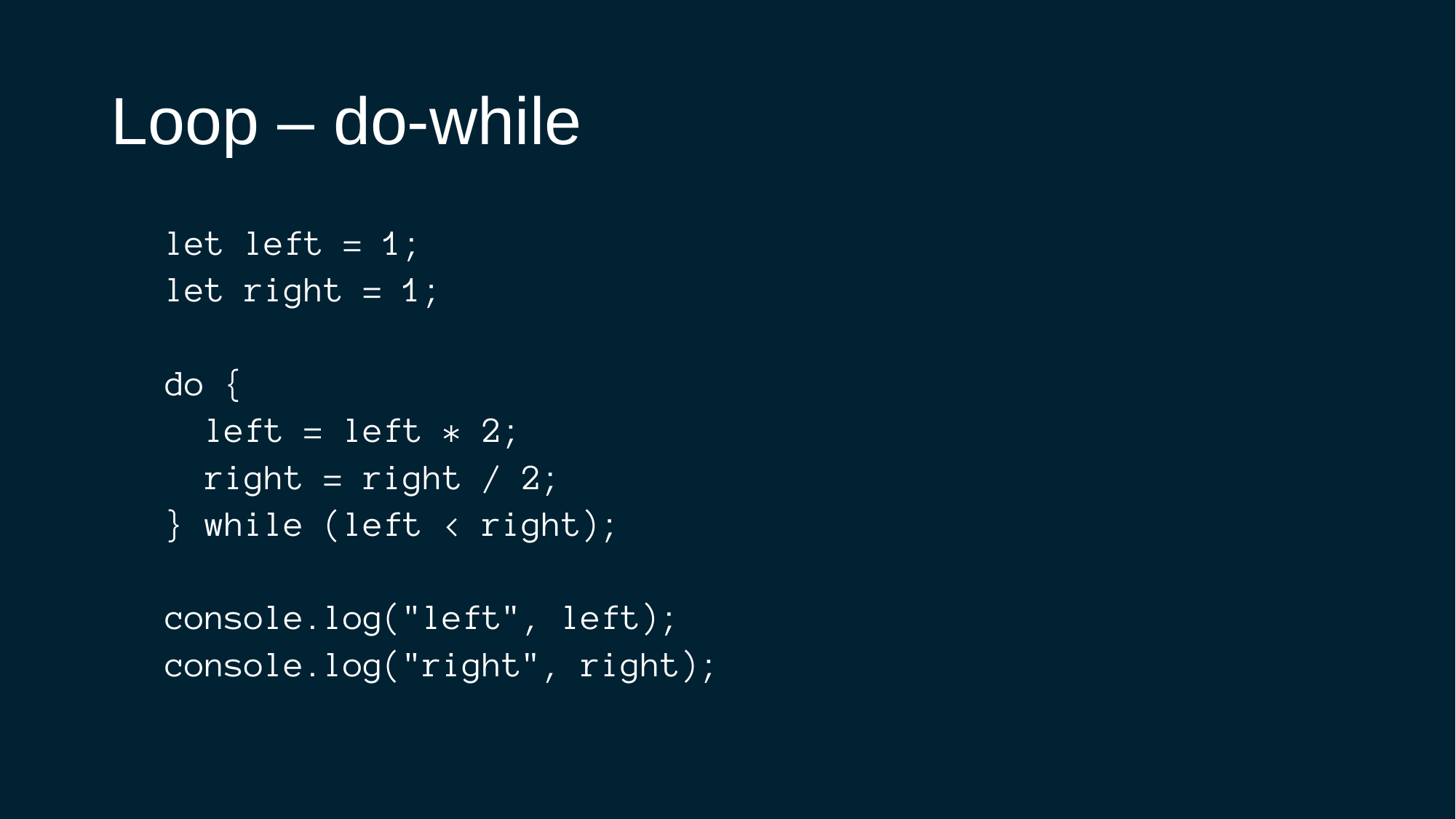

# Loop – do-while
let left = 1;
let right = 1;

do {
  left = left * 2;
  right = right / 2;
} while (left < right);

console.log("left", left);
console.log("right", right);